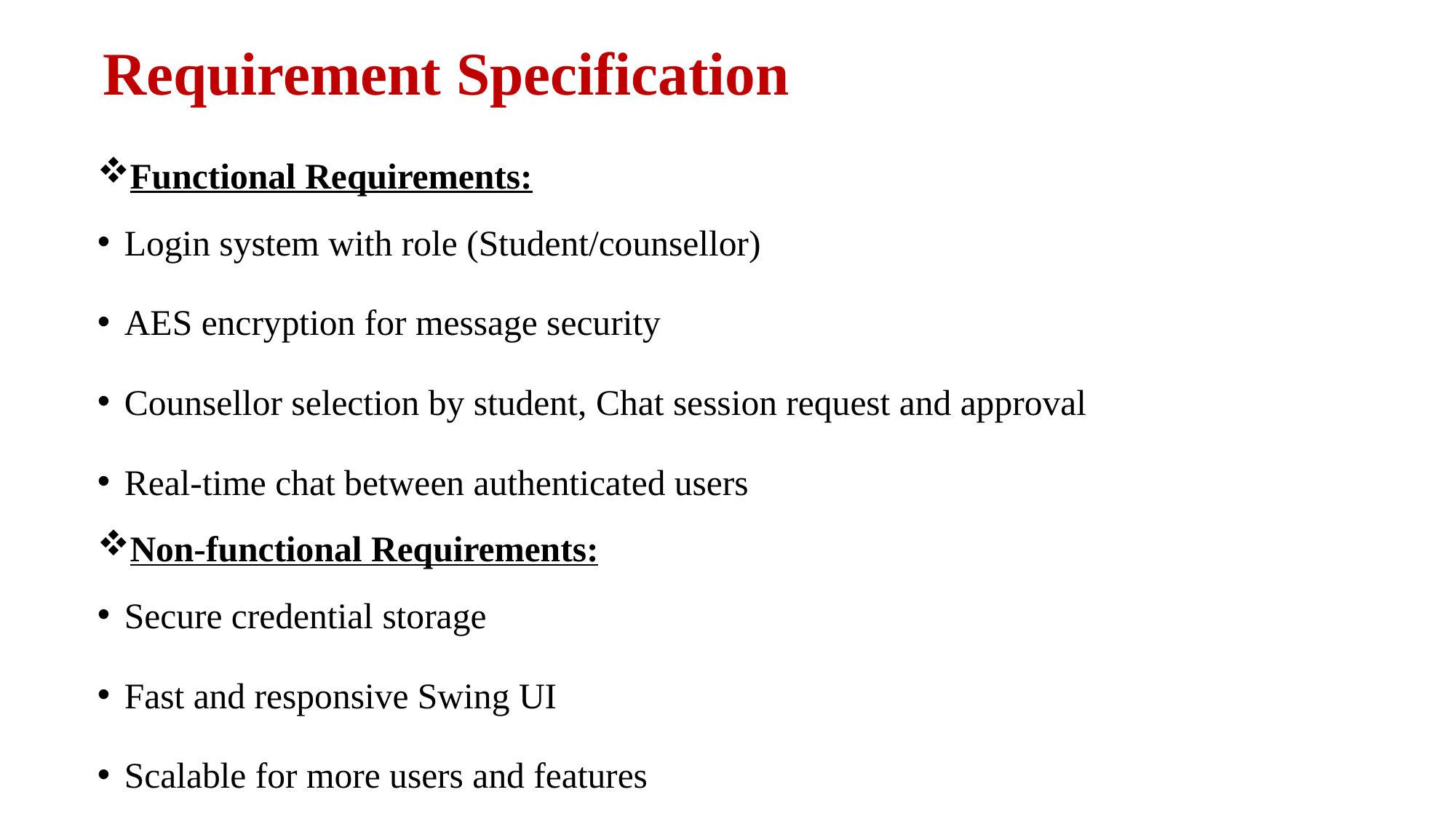

# Requirement Specification

Functional Requirements:
Login system with role (Student/counsellor)
AES encryption for message security
Counsellor selection by student, Chat session request and approval
Real-time chat between authenticated users
Non-functional Requirements:
Secure credential storage
Fast and responsive Swing UI
Scalable for more users and features